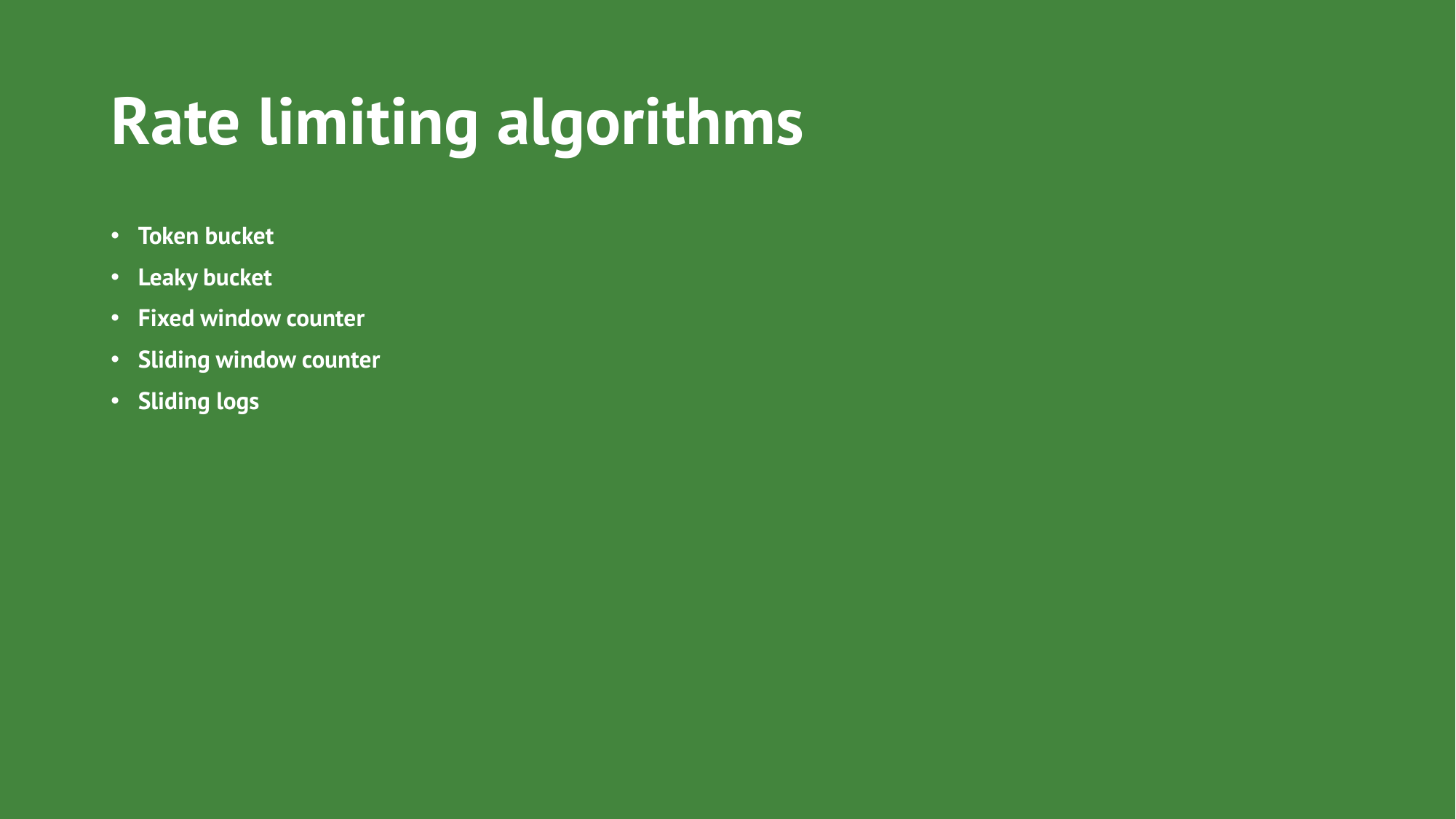

# Rate limiting algorithms
Token bucket
Leaky bucket
Fixed window counter
Sliding window counter
Sliding logs